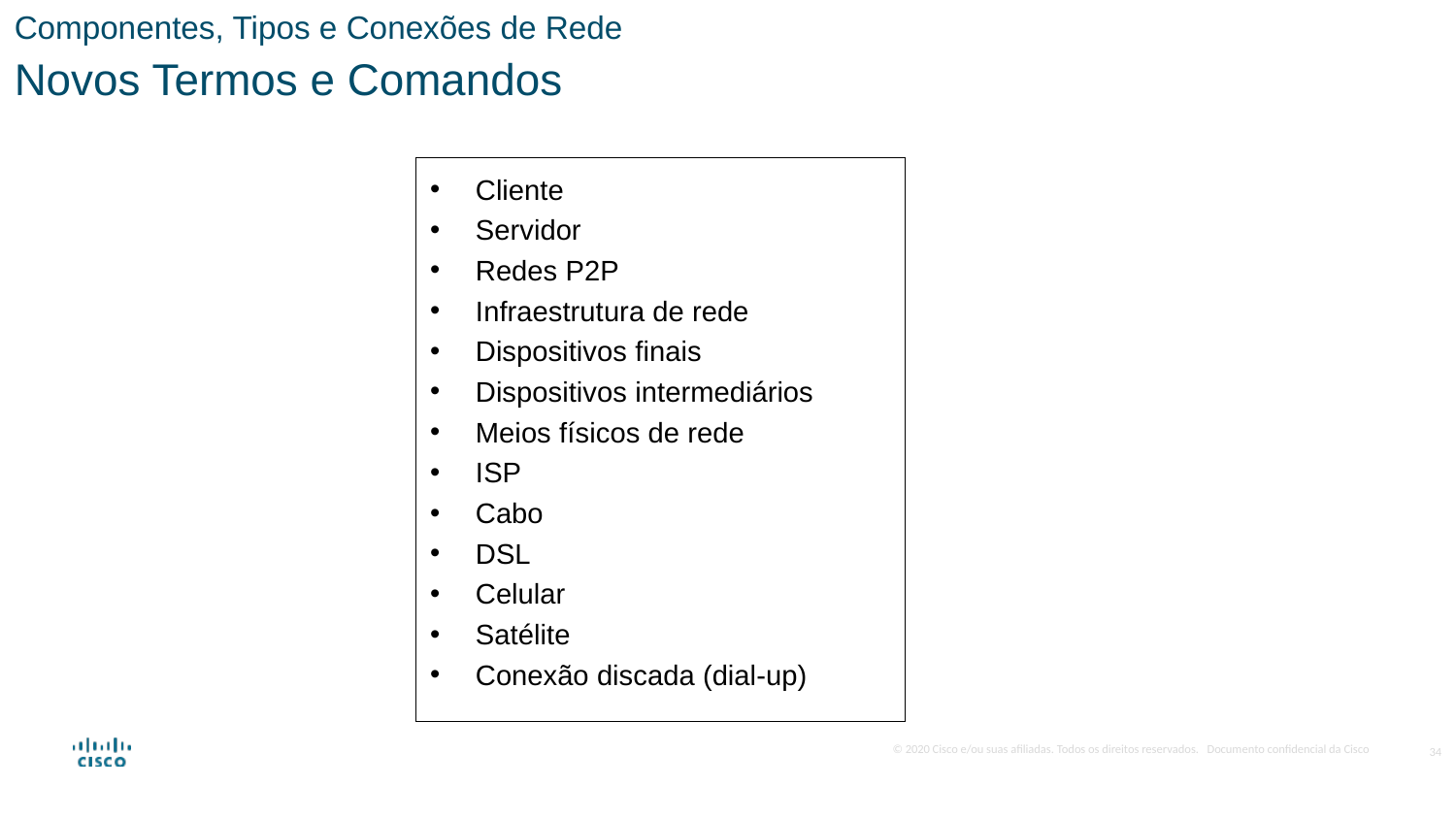

Componentes, Tipos e Conexões de Rede
Novos Termos e Comandos
Cliente
Servidor
Redes P2P
Infraestrutura de rede
Dispositivos finais
Dispositivos intermediários
Meios físicos de rede
ISP
Cabo
DSL
Celular
Satélite
Conexão discada (dial-up)
34